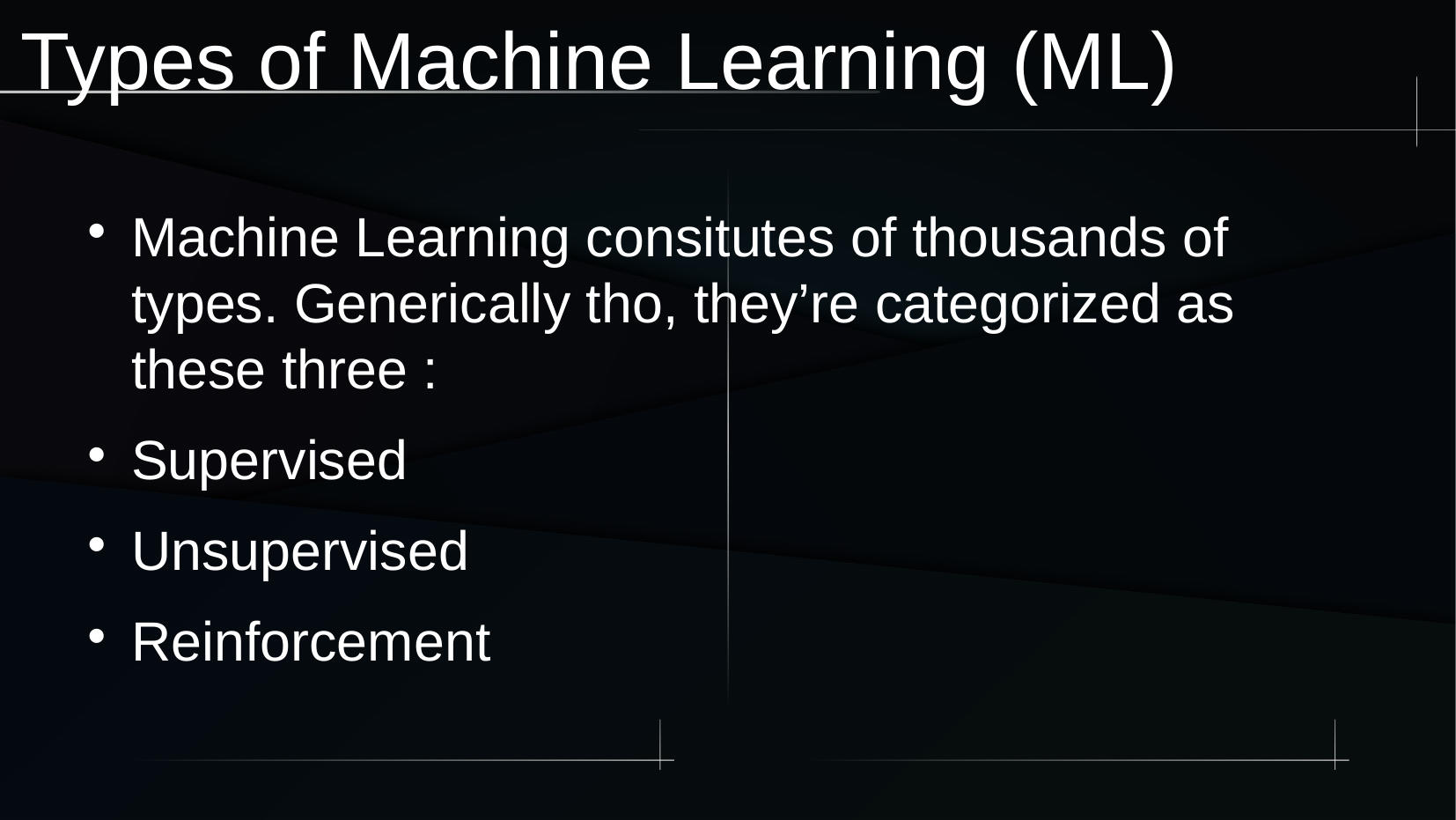

Types of Machine Learning (ML)
Machine Learning consitutes of thousands of types. Generically tho, they’re categorized as these three :
Supervised
Unsupervised
Reinforcement